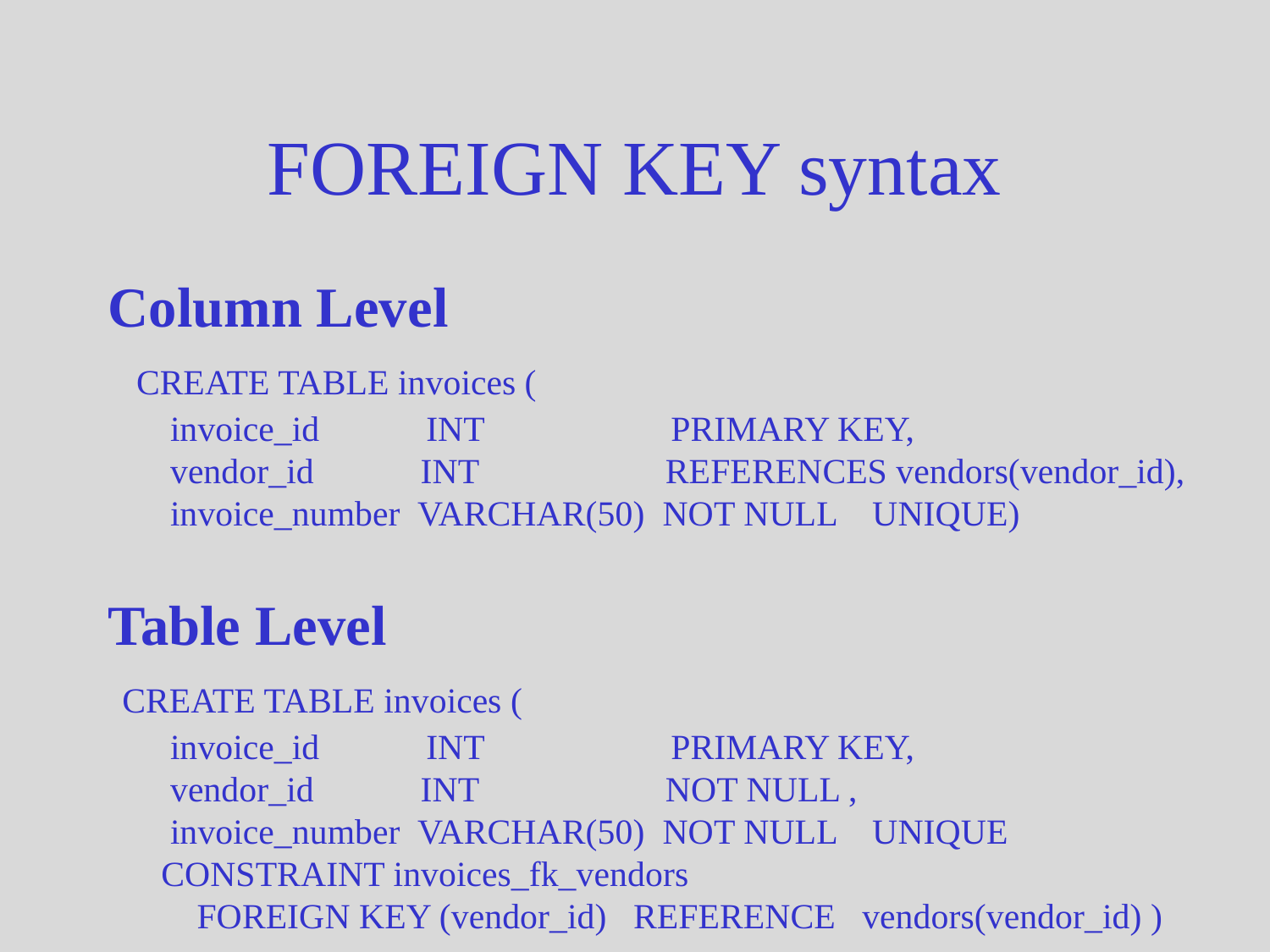

# FOREIGN KEY syntax
Column Level
  CREATE TABLE invoices (
       invoice_id            INT                     PRIMARY KEY,
       vendor_id            INT                     REFERENCES vendors(vendor_id),
       invoice_number  VARCHAR(50)  NOT NULL    UNIQUE)

Table Level
 CREATE TABLE invoices (
       invoice_id            INT                     PRIMARY KEY,
       vendor_id            INT                     NOT NULL ,
       invoice_number  VARCHAR(50)  NOT NULL    UNIQUE
      CONSTRAINT invoices_fk_vendors
          FOREIGN KEY (vendor_id)   REFERENCE   vendors(vendor_id) )